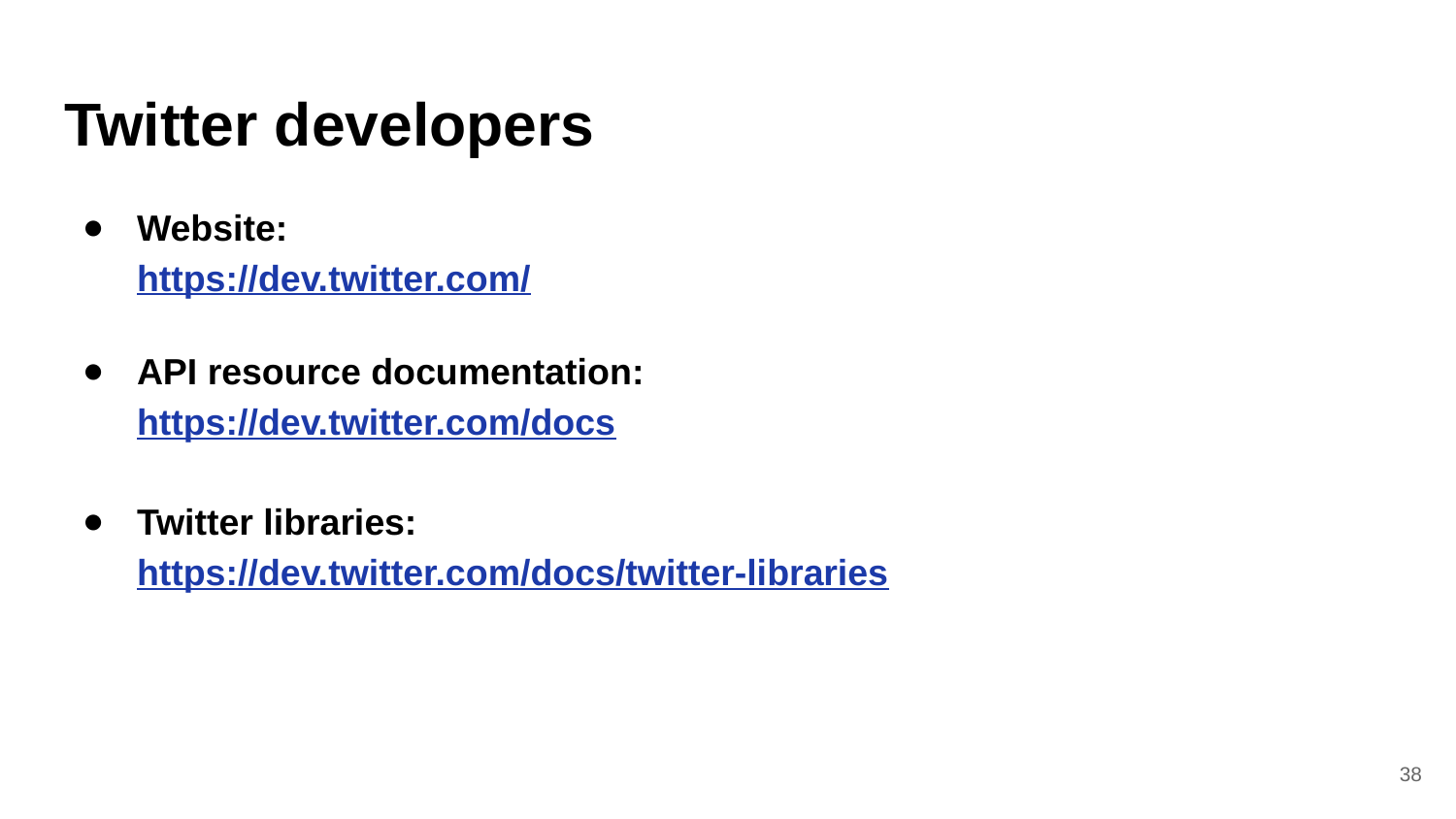

# Twitter developers
Website:
https://dev.twitter.com/
API resource documentation:
https://dev.twitter.com/docs
Twitter libraries:
https://dev.twitter.com/docs/twitter-libraries

38